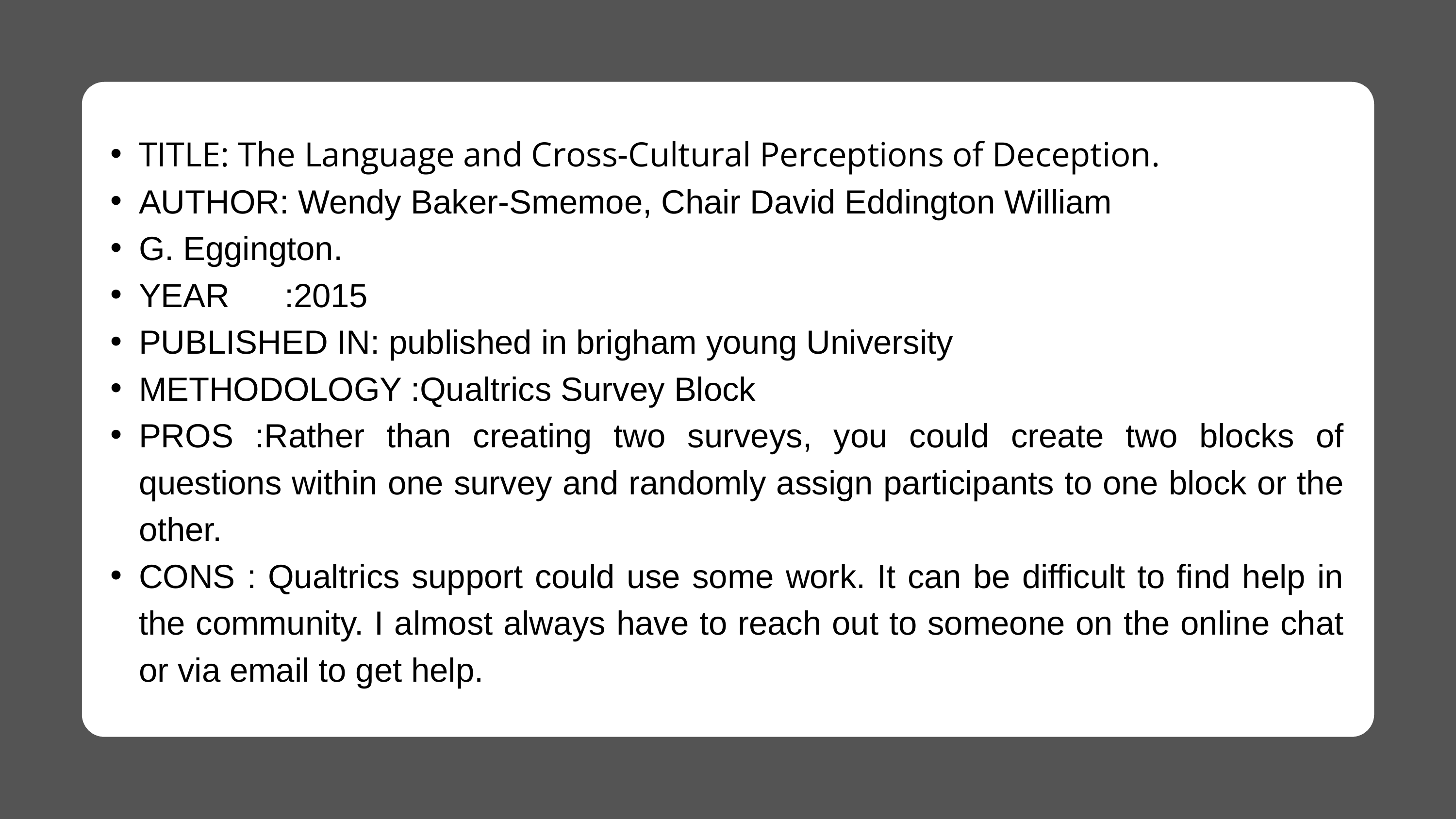

TITLE: The Language and Cross-Cultural Perceptions of Deception.
AUTHOR: Wendy Baker-Smemoe, Chair David Eddington William
G. Eggington.
YEAR	:2015
PUBLISHED IN: published in brigham young University
METHODOLOGY :Qualtrics Survey Block
PROS :Rather than creating two surveys, you could create two blocks of questions within one survey and randomly assign participants to one block or the other.
CONS : Qualtrics support could use some work. It can be difficult to find help in the community. I almost always have to reach out to someone on the online chat or via email to get help.